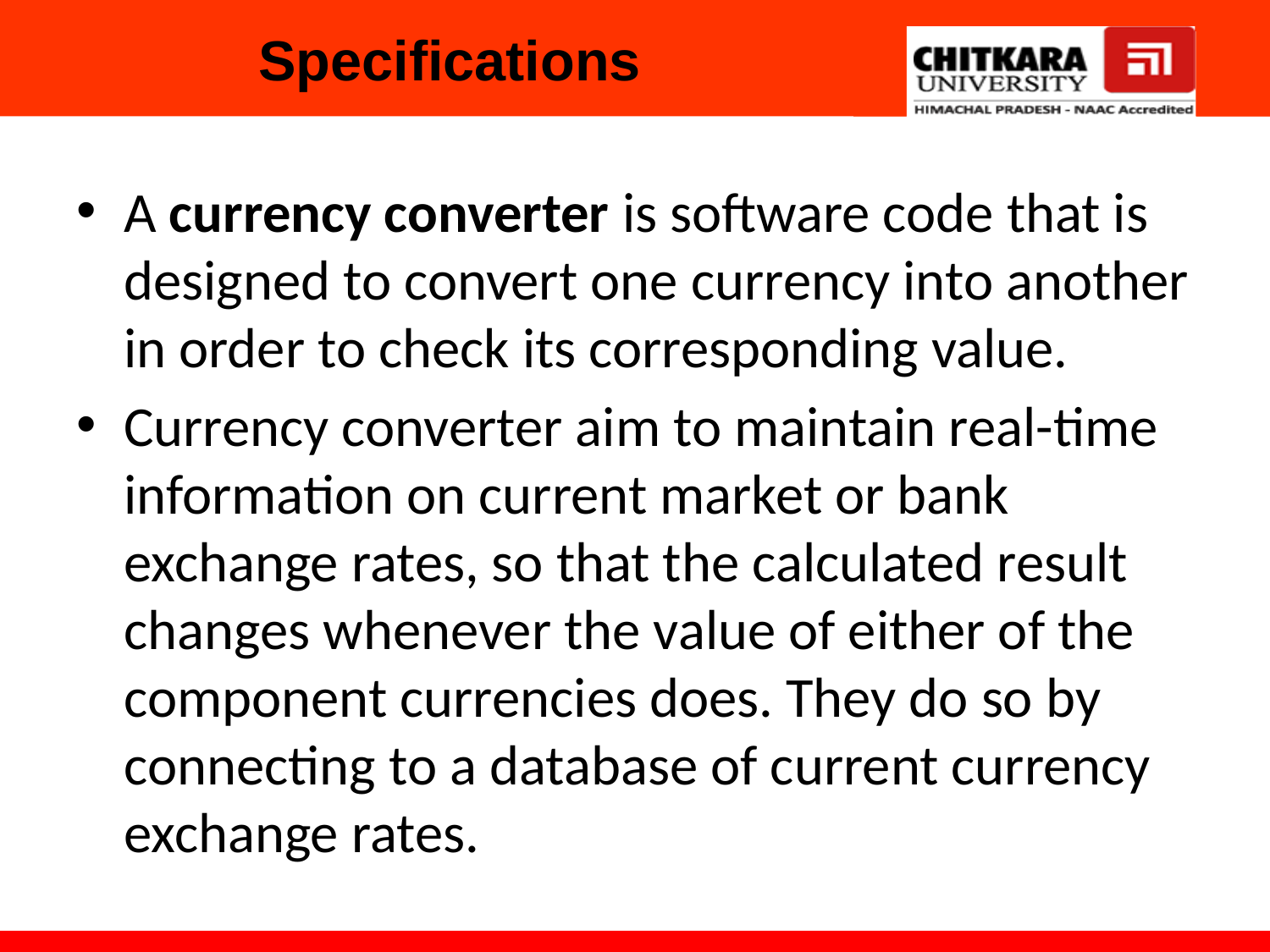

# Specifications
A currency converter is software code that is designed to convert one currency into another in order to check its corresponding value.
Currency converter aim to maintain real-time information on current market or bank exchange rates, so that the calculated result changes whenever the value of either of the component currencies does. They do so by connecting to a database of current currency exchange rates.